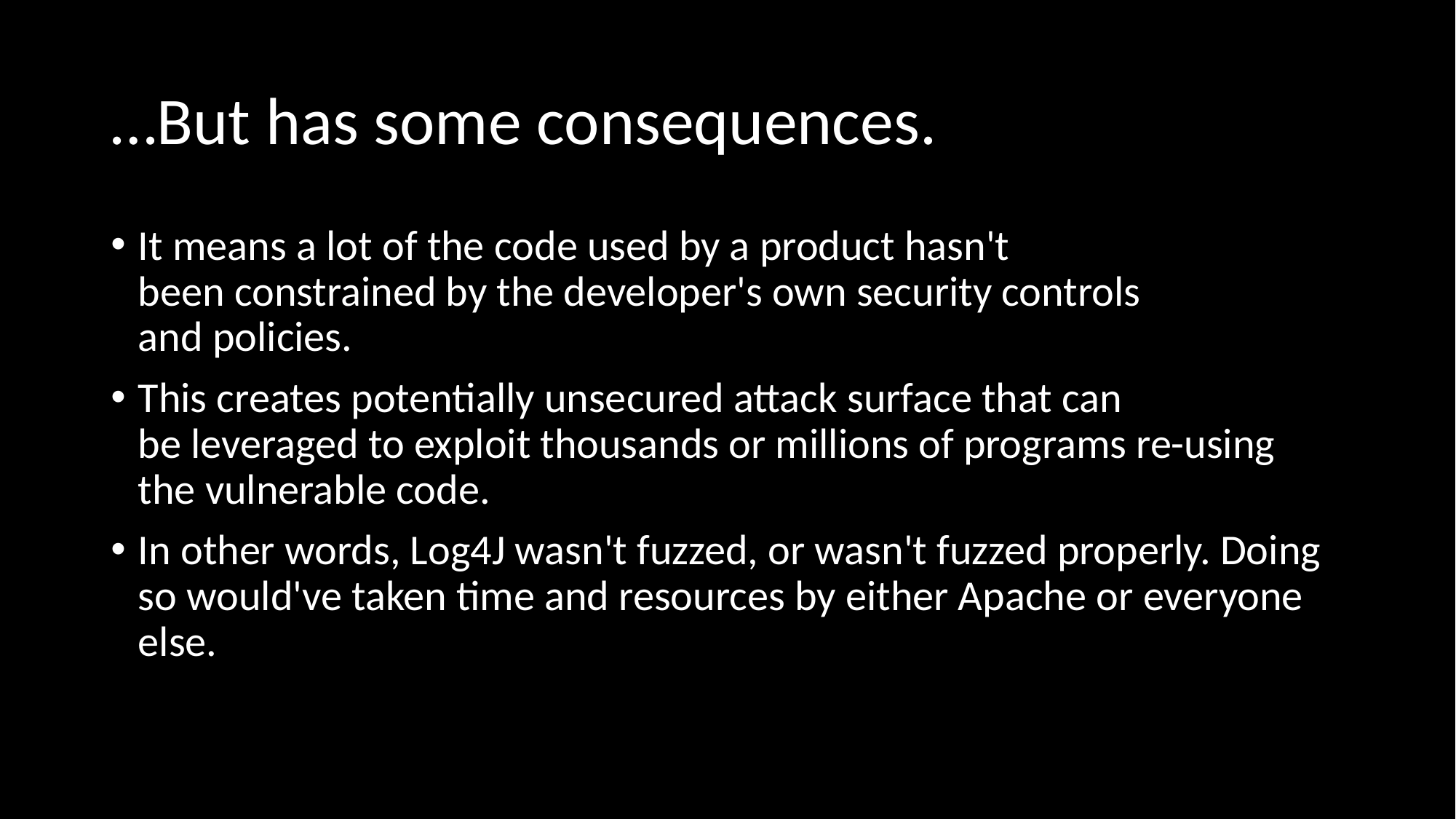

# …But has some consequences.
It means a lot of the code used by a product hasn't been constrained by the developer's own security controls and policies.
This creates potentially unsecured attack surface that can be leveraged to exploit thousands or millions of programs re-using the vulnerable code.
In other words, Log4J wasn't fuzzed, or wasn't fuzzed properly. Doing so would've taken time and resources by either Apache or everyone else.